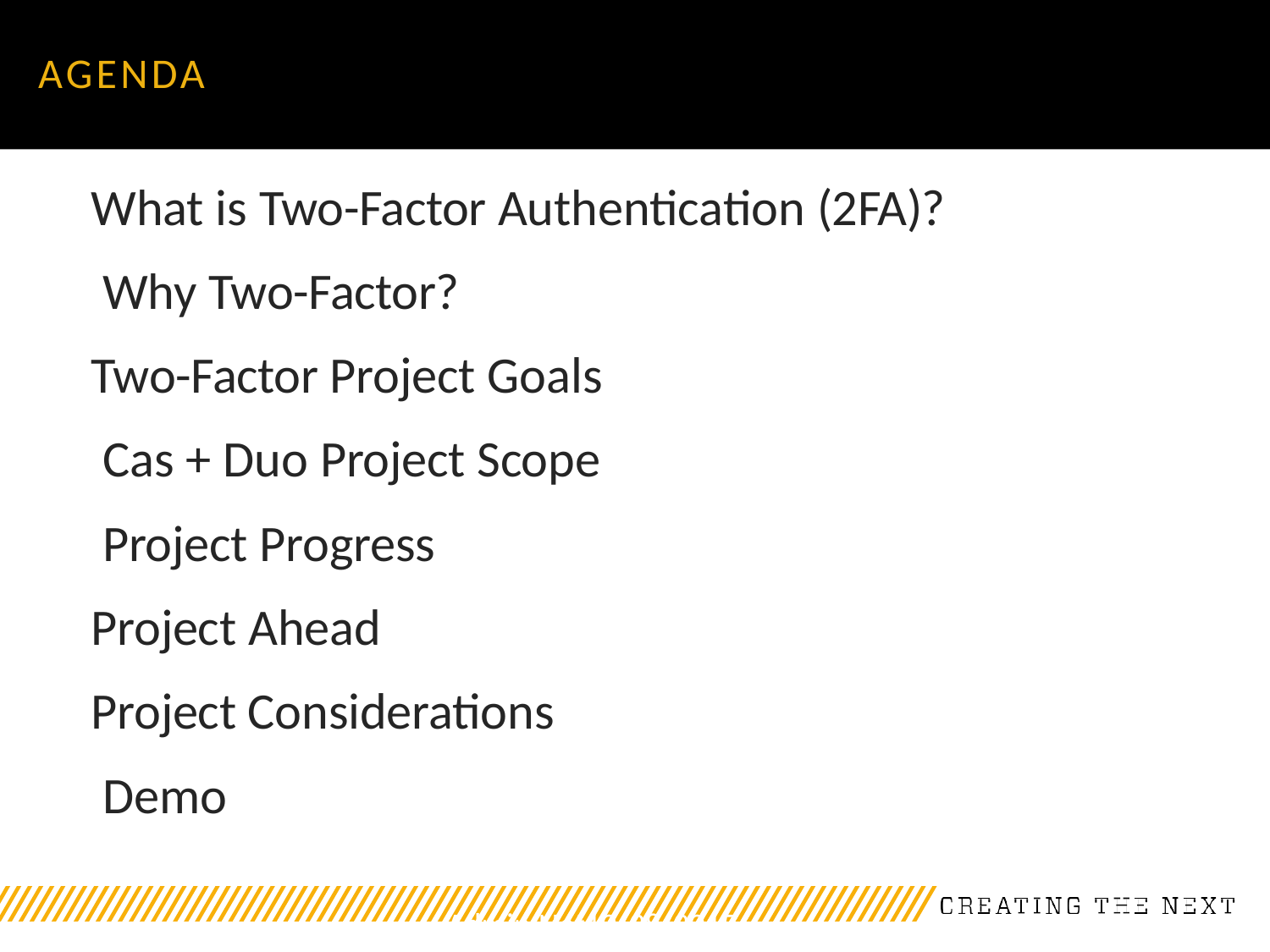

# AGENDA
What is Two-Factor Authentication (2FA)?  Why Two-Factor?
Two-Factor Project Goals  Cas + Duo Project Scope  Project Progress
Project Ahead
Project Considerations  Demo
Admin.Net10/28/2015